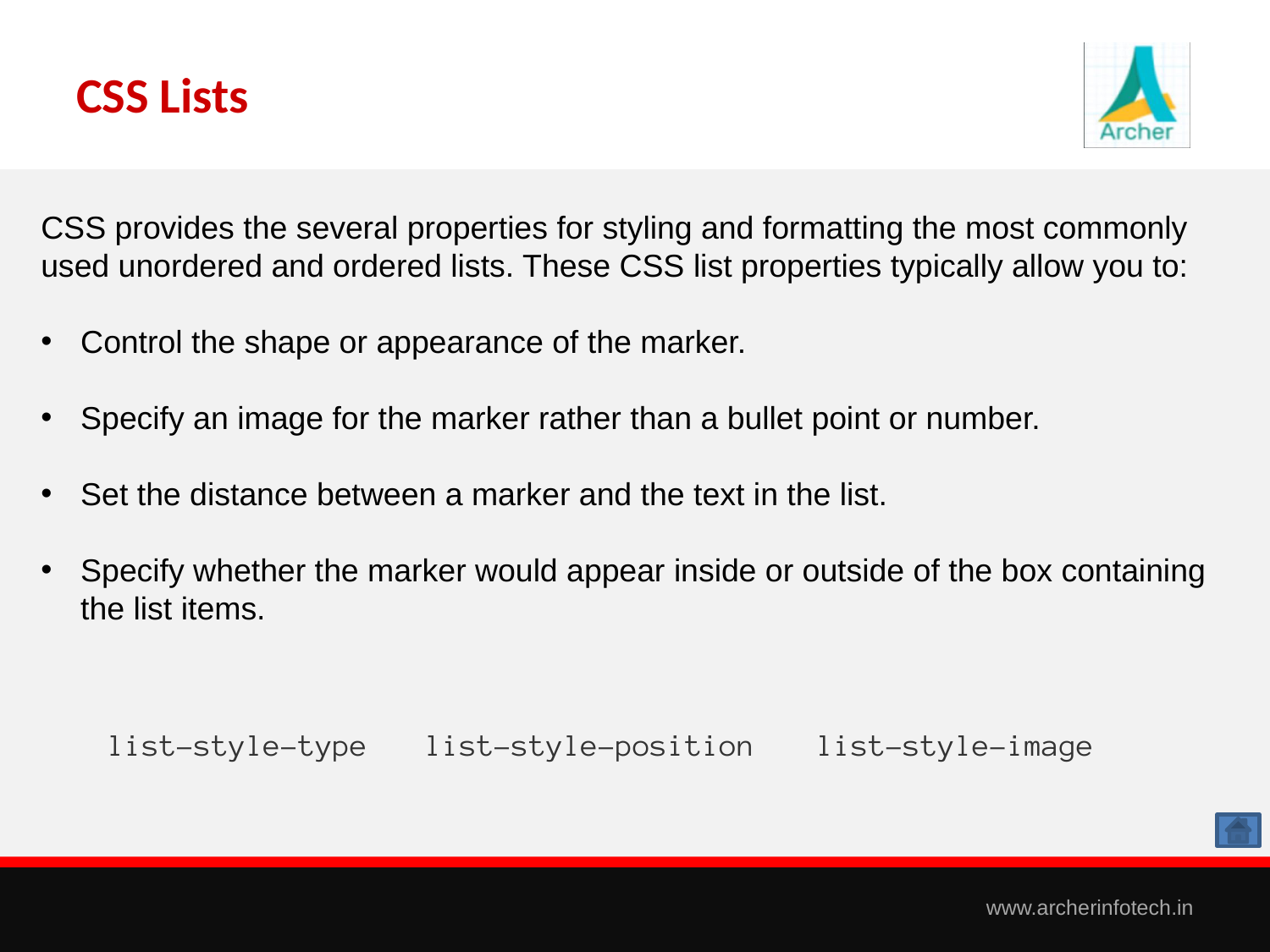

# CSS Lists
CSS provides the several properties for styling and formatting the most commonly used unordered and ordered lists. These CSS list properties typically allow you to:

Control the shape or appearance of the marker.

Specify an image for the marker rather than a bullet point or number.

Set the distance between a marker and the text in the list.

Specify whether the marker would appear inside or outside of the box containing the list items.
list-style-type
list-style-position
list-style-image